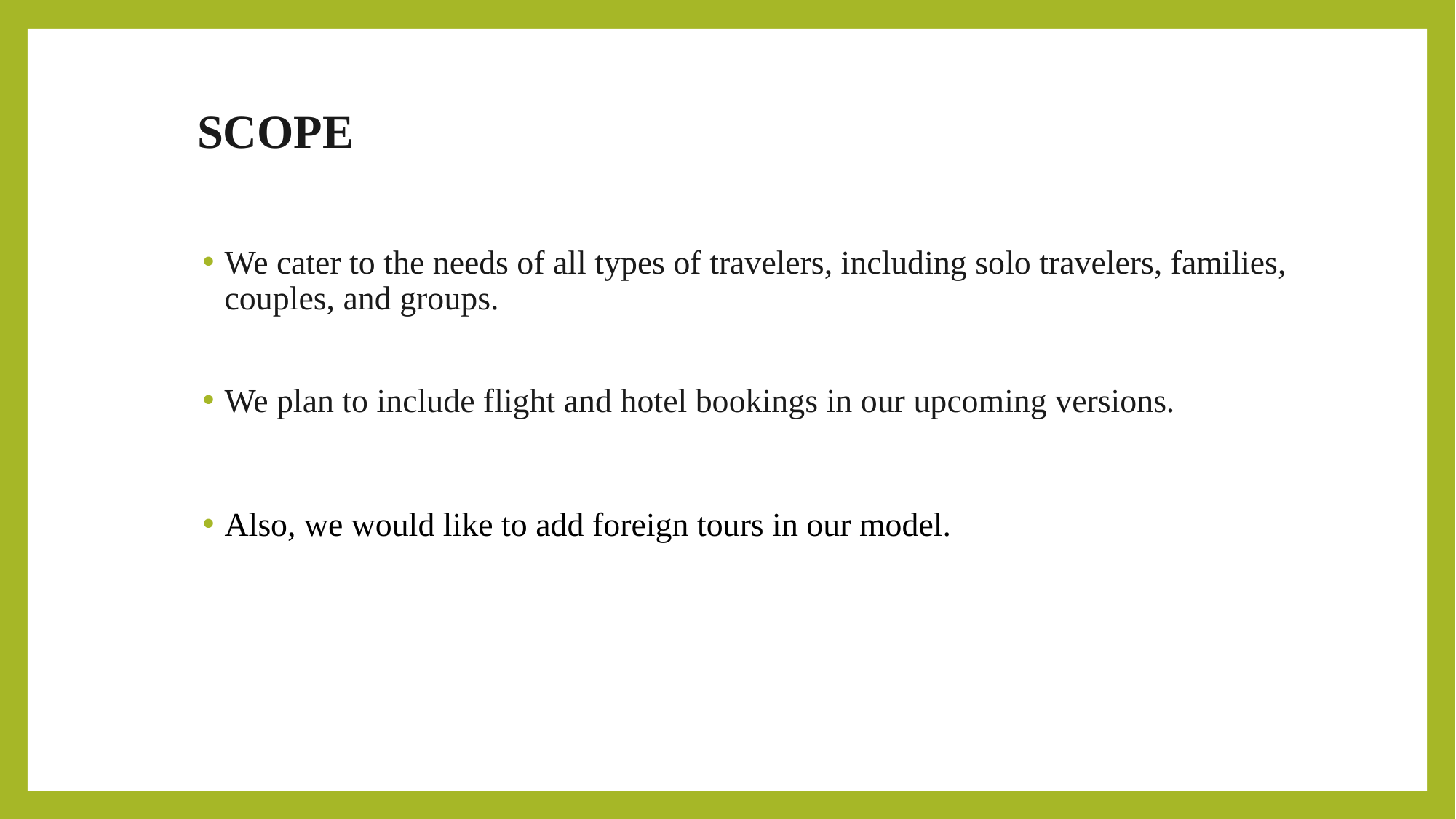

# SCOPE
We cater to the needs of all types of travelers, including solo travelers, families, couples, and groups.

We plan to include flight and hotel bookings in our upcoming versions.

Also, we would like to add foreign tours in our model.